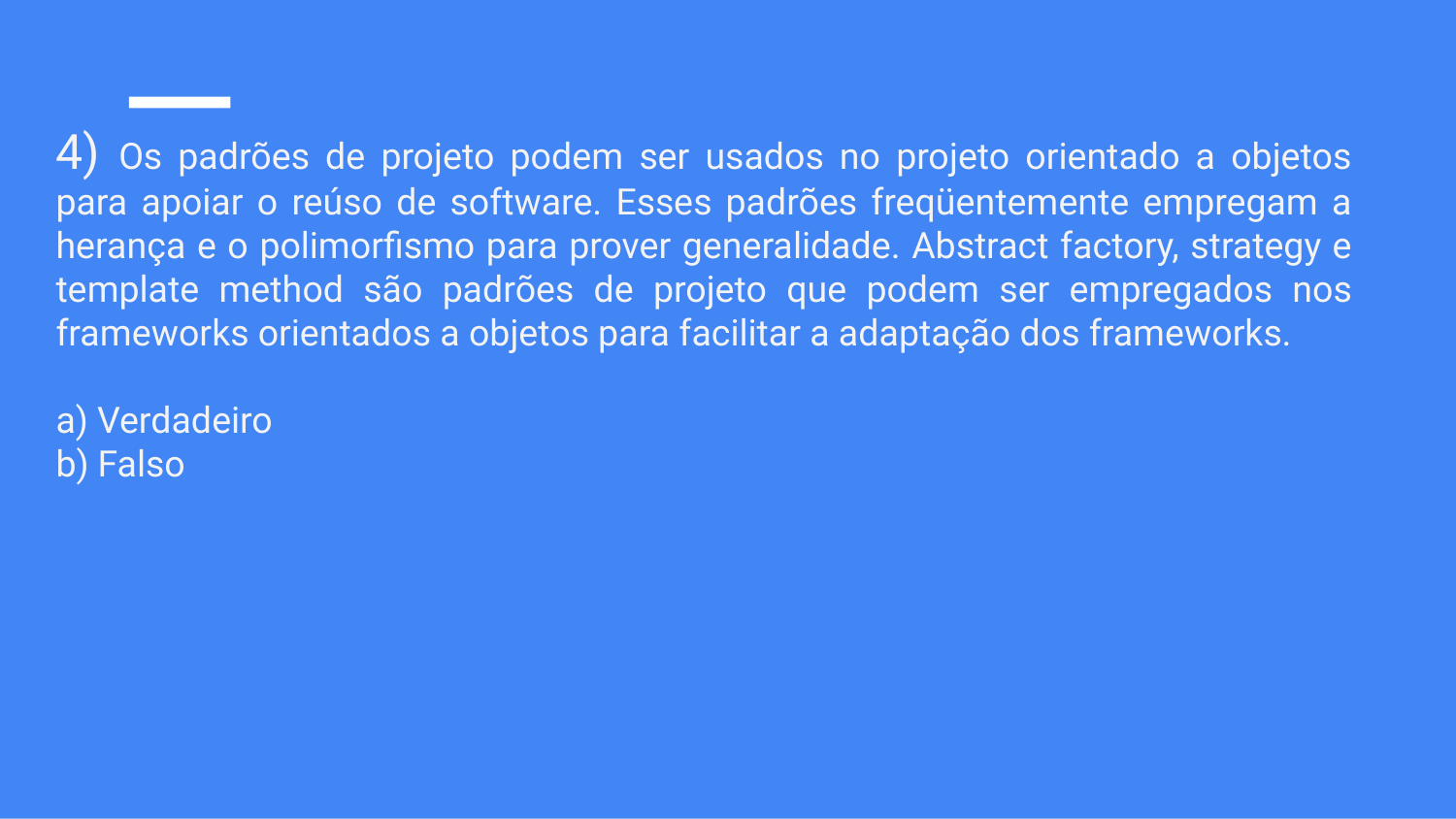

# 4) Os padrões de projeto podem ser usados no projeto orientado a objetos para apoiar o reúso de software. Esses padrões freqüentemente empregam a herança e o polimorfismo para prover generalidade. Abstract factory, strategy e template method são padrões de projeto que podem ser empregados nos frameworks orientados a objetos para facilitar a adaptação dos frameworks.

a) Verdadeiro
b) Falso